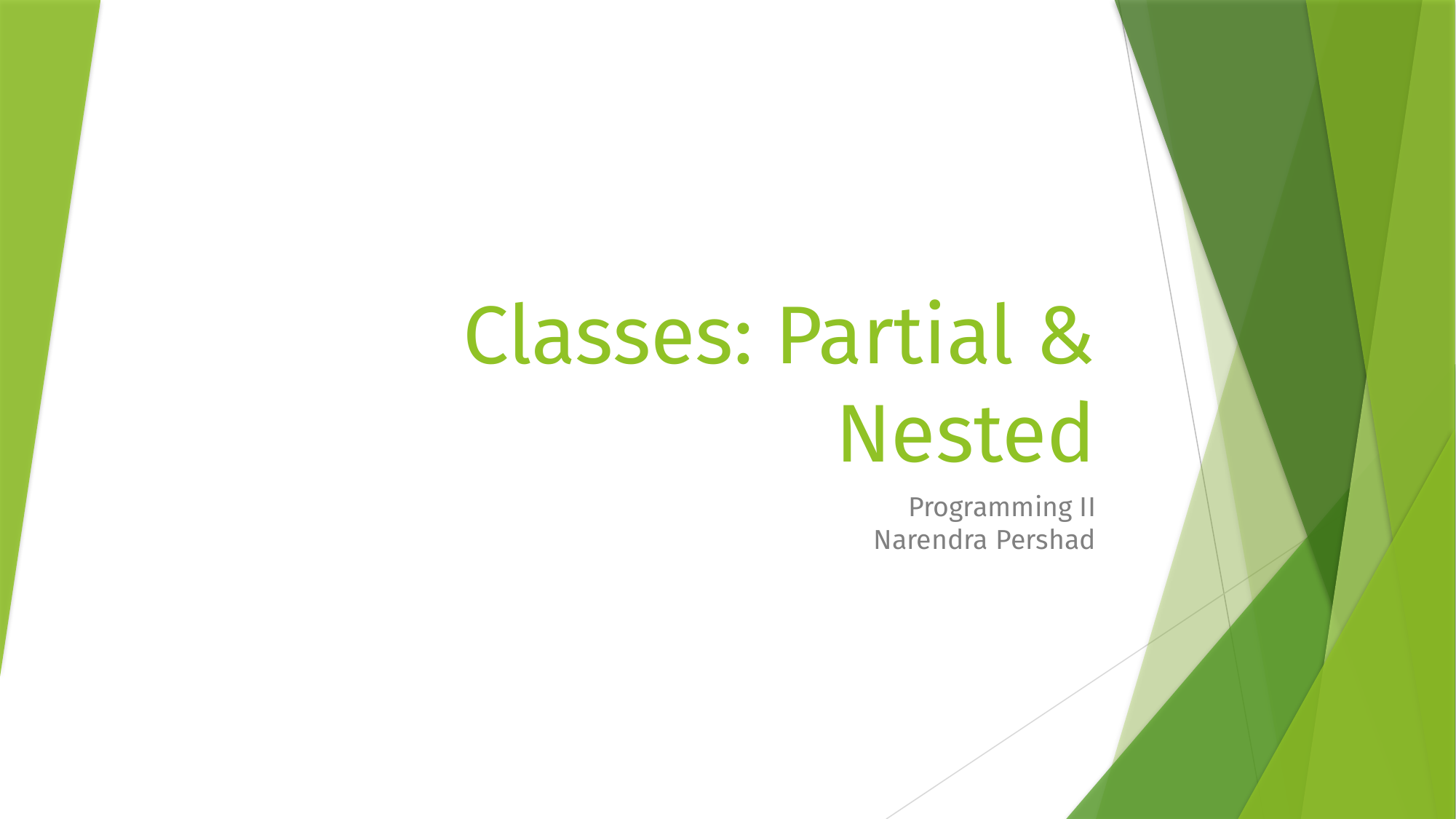

# Classes: Partial & Nested
Programming II
Narendra Pershad